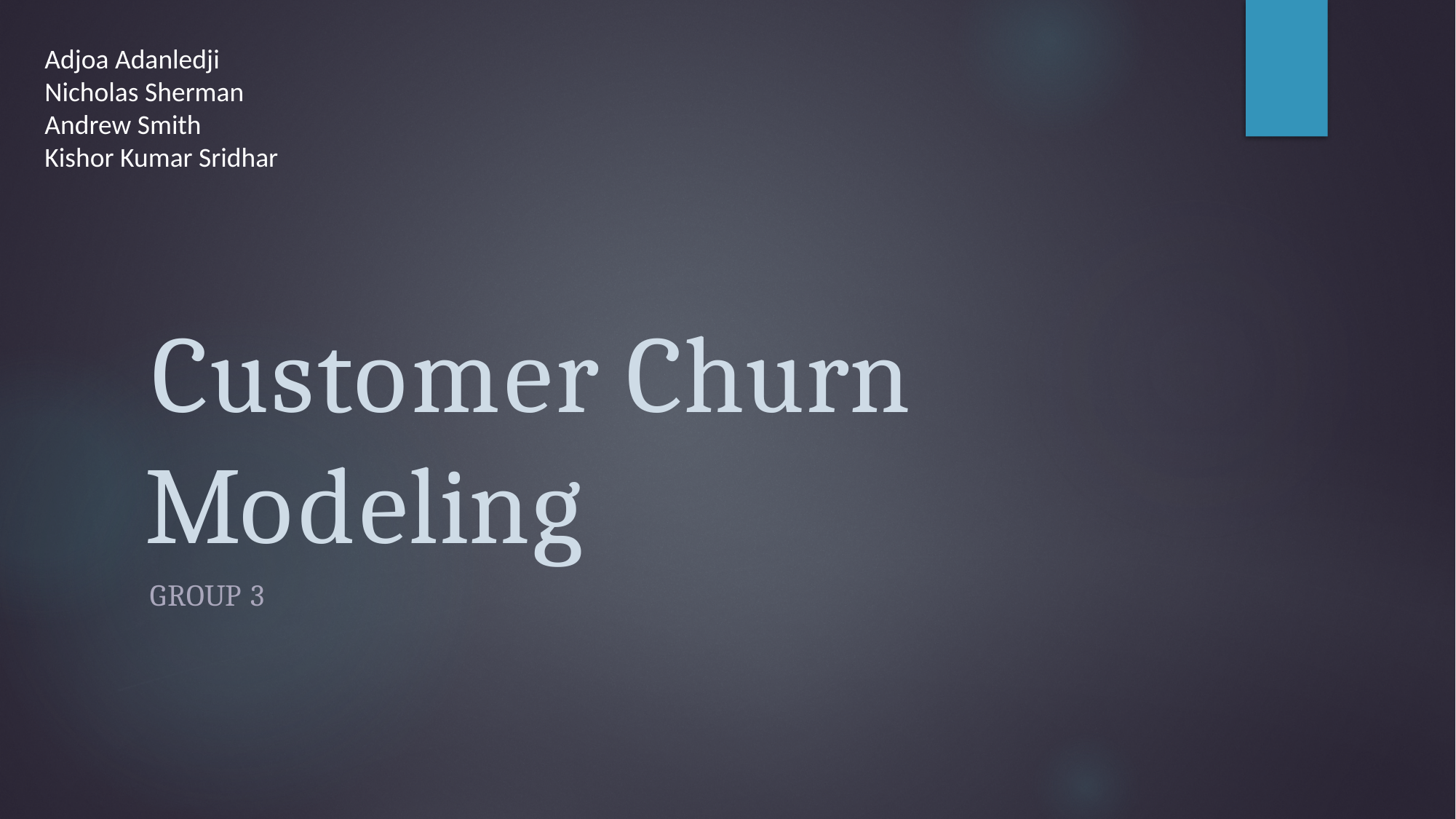

Adjoa Adanledji
Nicholas Sherman
Andrew Smith
Kishor Kumar Sridhar

# Customer Churn Modeling
Group 3